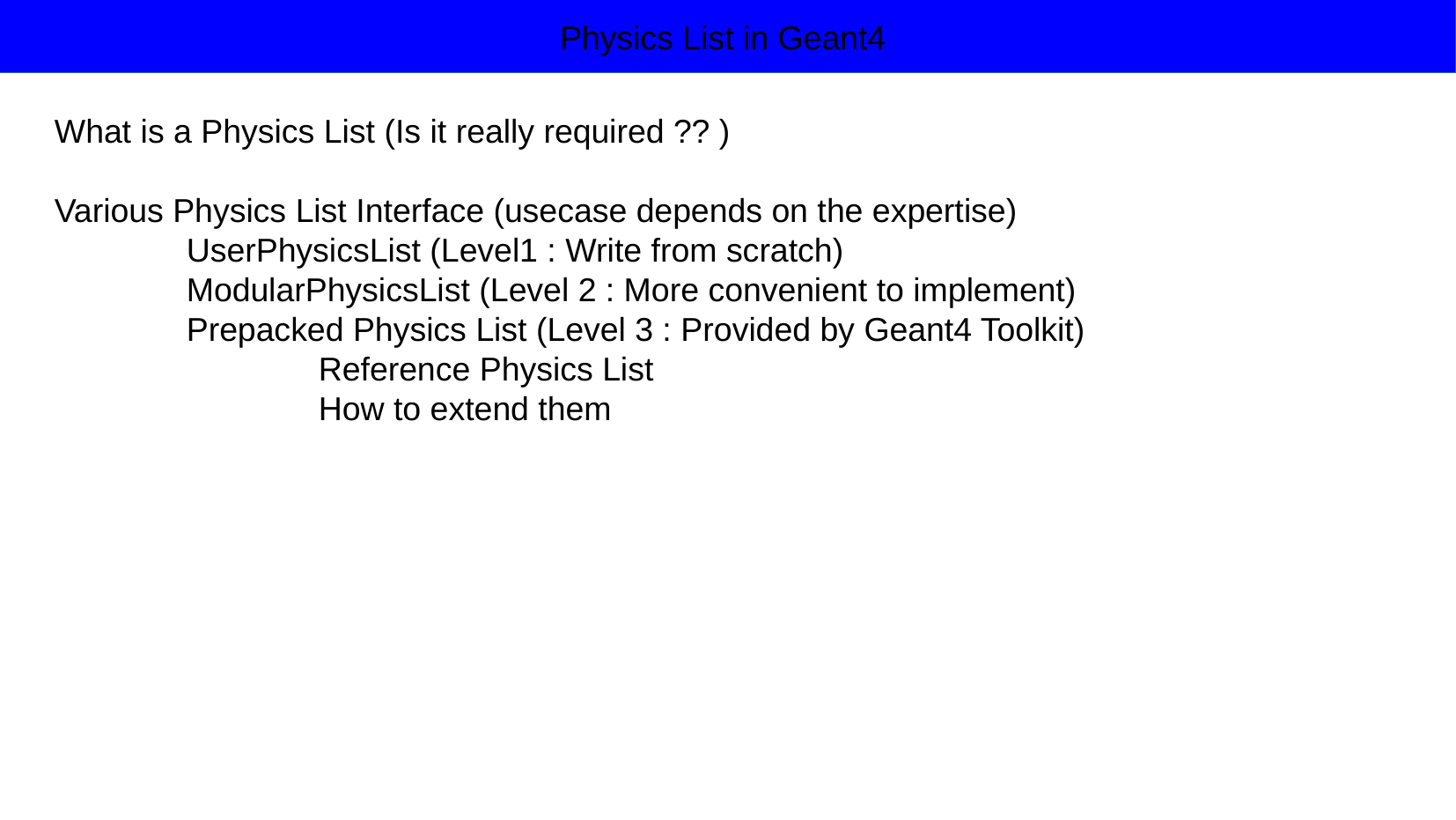

Physics List in Geant4
What is a Physics List (Is it really required ?? )

Various Physics List Interface (usecase depends on the expertise)
	UserPhysicsList (Level1 : Write from scratch)
	ModularPhysicsList (Level 2 : More convenient to implement)
	Prepacked Physics List (Level 3 : Provided by Geant4 Toolkit)
		Reference Physics List
		How to extend them